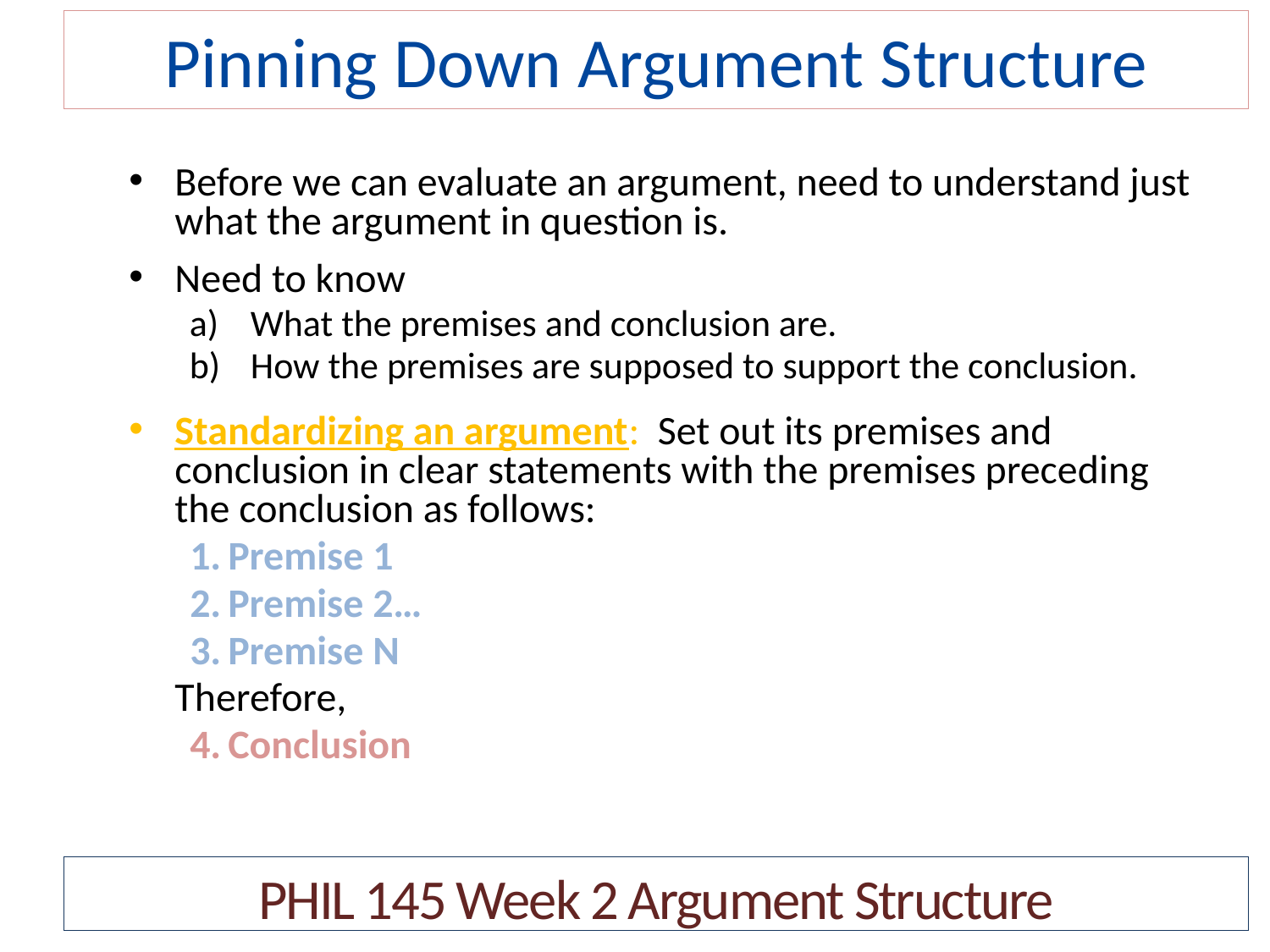

# Pinning Down Argument Structure
Before we can evaluate an argument, need to understand just what the argument in question is.
Need to know
What the premises and conclusion are.
How the premises are supposed to support the conclusion.

Standardizing an argument:  Set out its premises and conclusion in clear statements with the premises preceding the conclusion as follows:
Premise 1
Premise 2…
Premise N
	Therefore,
Conclusion

PHIL 145 Week 2 Argument Structure